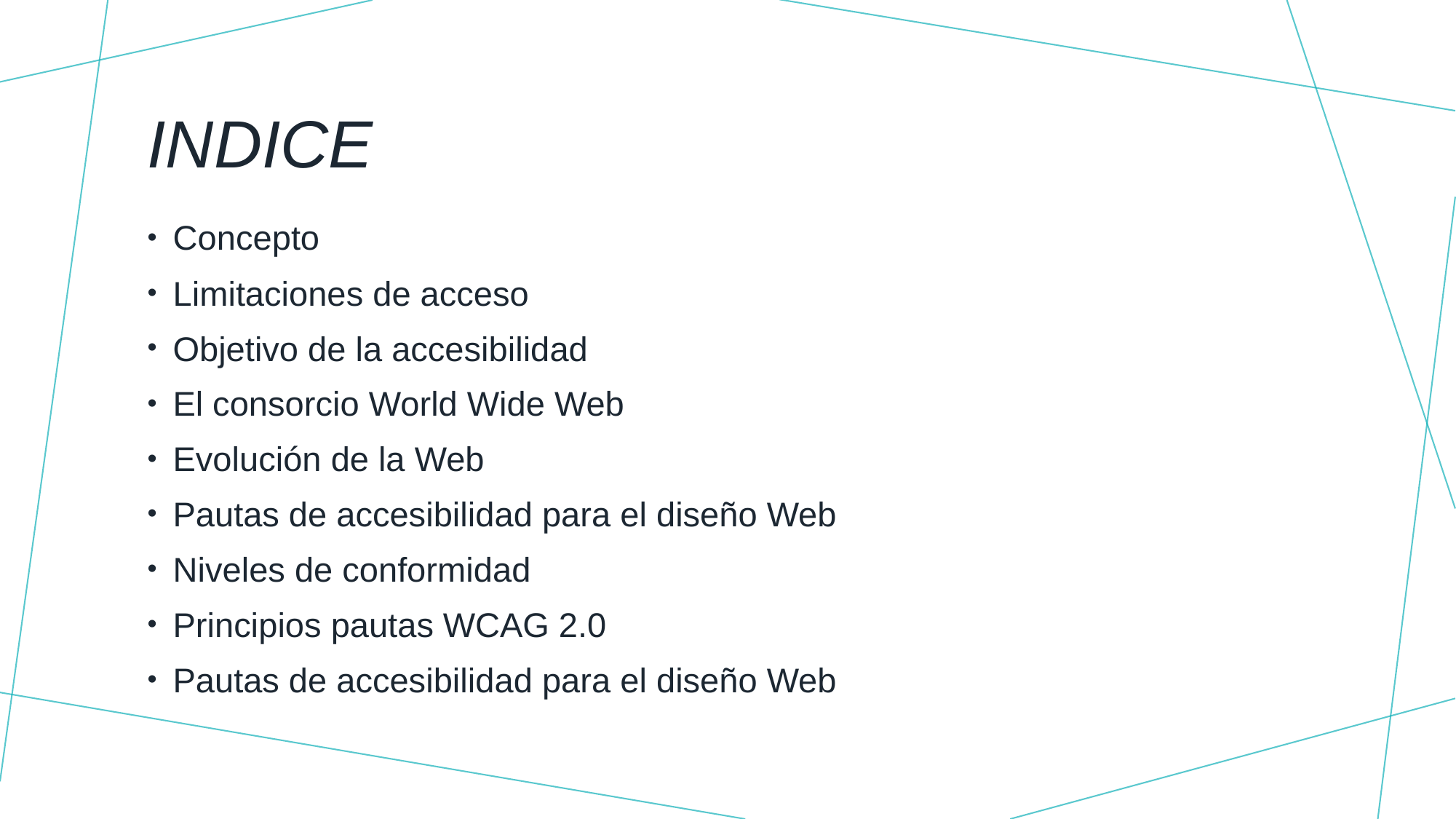

# INDICE
Concepto
Limitaciones de acceso
Objetivo de la accesibilidad
El consorcio World Wide Web
Evolución de la Web
Pautas de accesibilidad para el diseño Web
Niveles de conformidad
Principios pautas WCAG 2.0
Pautas de accesibilidad para el diseño Web